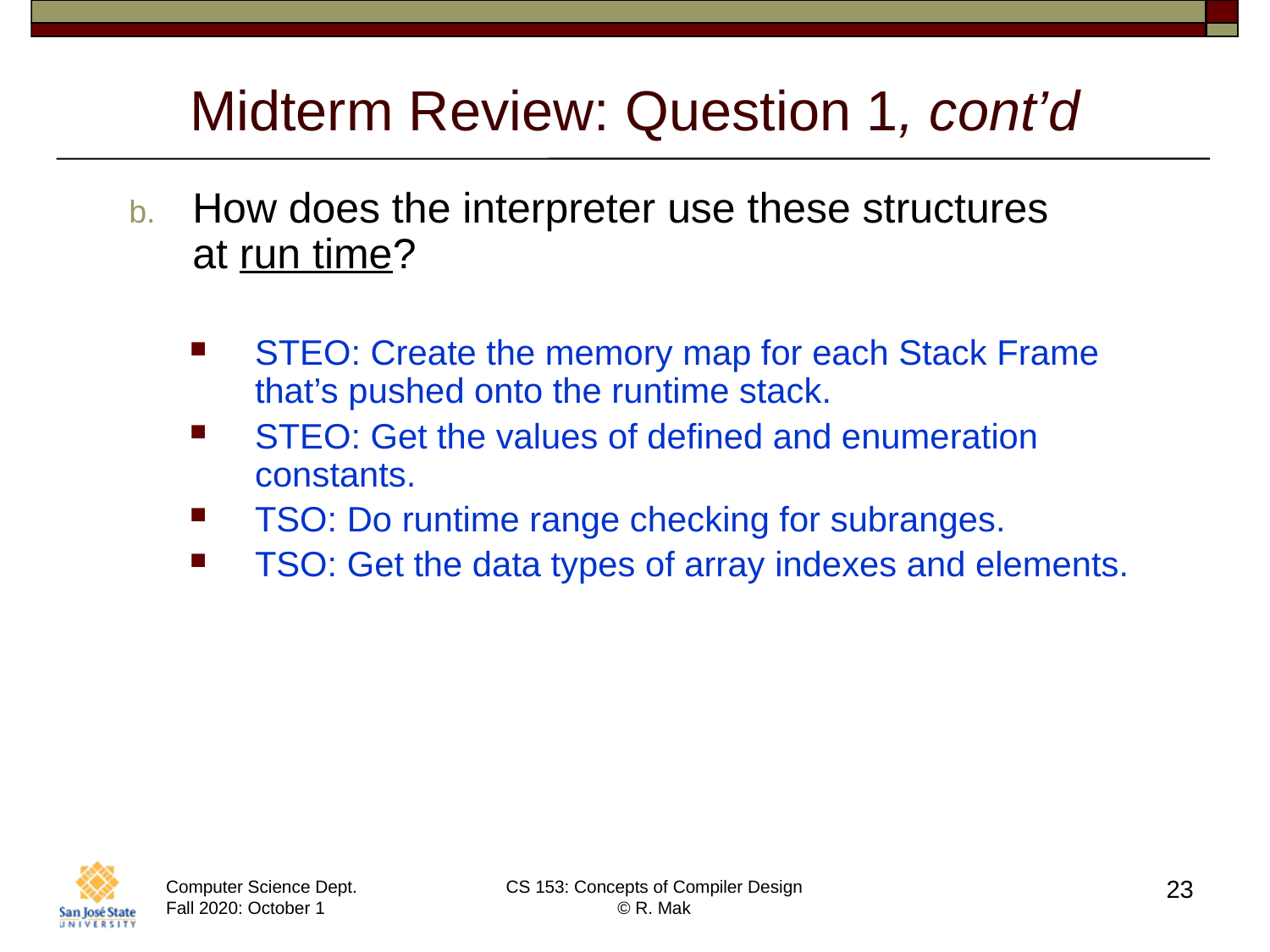

# Midterm Review: Question 1, cont’d
How does the interpreter use these structures
at run time?

STEO: Create the memory map for each Stack Frame
that’s pushed onto the runtime stack.
STEO: Get the values of defined and enumeration constants.
TSO: Do runtime range checking for subranges.
TSO: Get the data types of array indexes and elements.
23